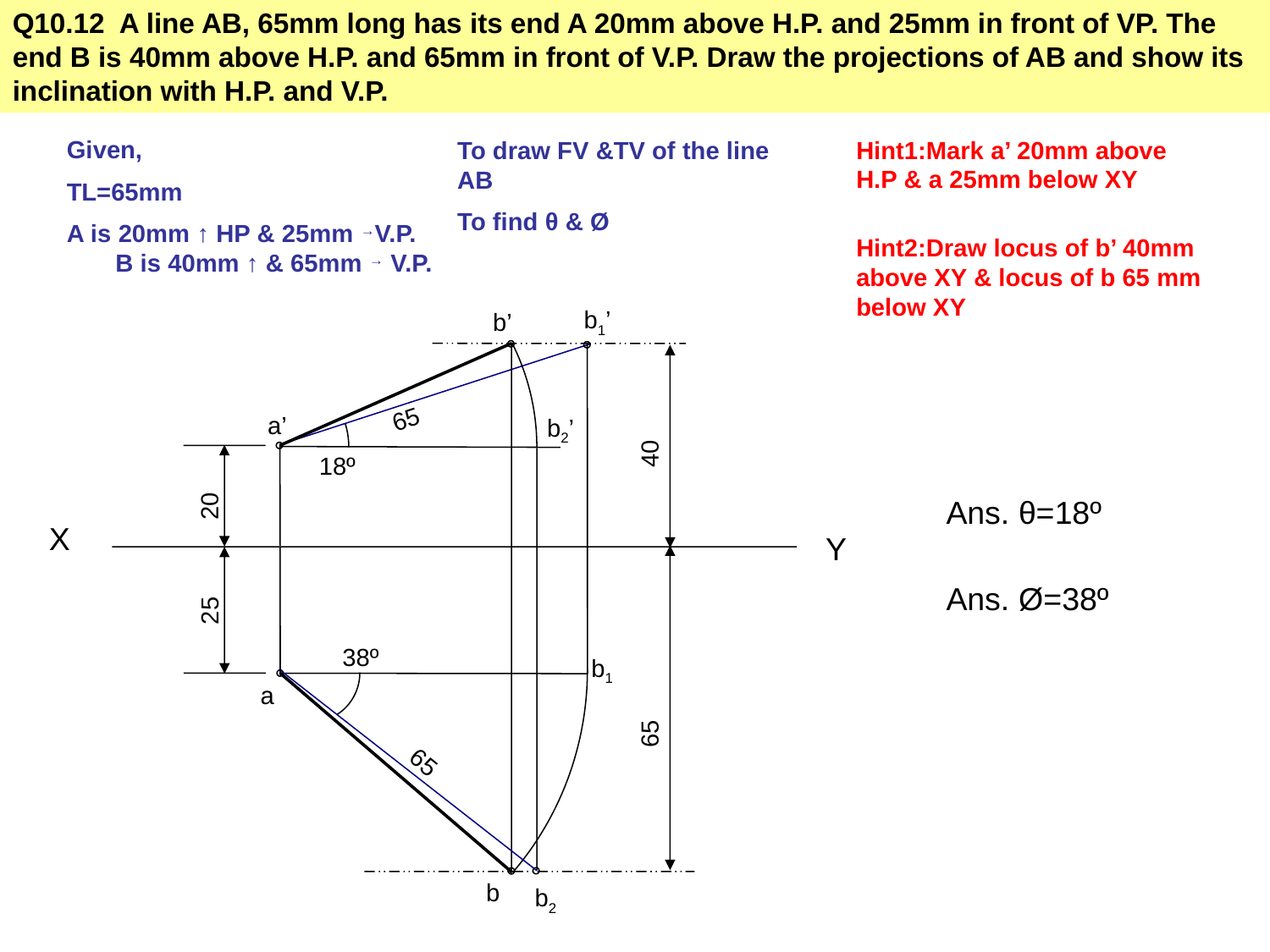

Q10.12  A line AB, 65mm long has its end A 20mm above H.P. and 25mm in front of VP. The end B is 40mm above H.P. and 65mm in front of V.P. Draw the projections of AB and show its inclination with H.P. and V.P.
Given,
TL=65mm
A is 20mm ↑ HP & 25mm →V.P.                B is 40mm ↑ & 65mm → V.P.
To draw FV &TV of the line AB
To find θ & Ø
Hint1:Mark a’ 20mm above H.P & a 25mm below XY
Hint2:Draw locus of b’ 40mm above XY & locus of b 65 mm below XY
b1’
b’

65
a’
b2’

40

18º

20
Ans. θ=18º

X
Y

Ans. Ø=38º
25

38º
b1

a
65
65

b

b2